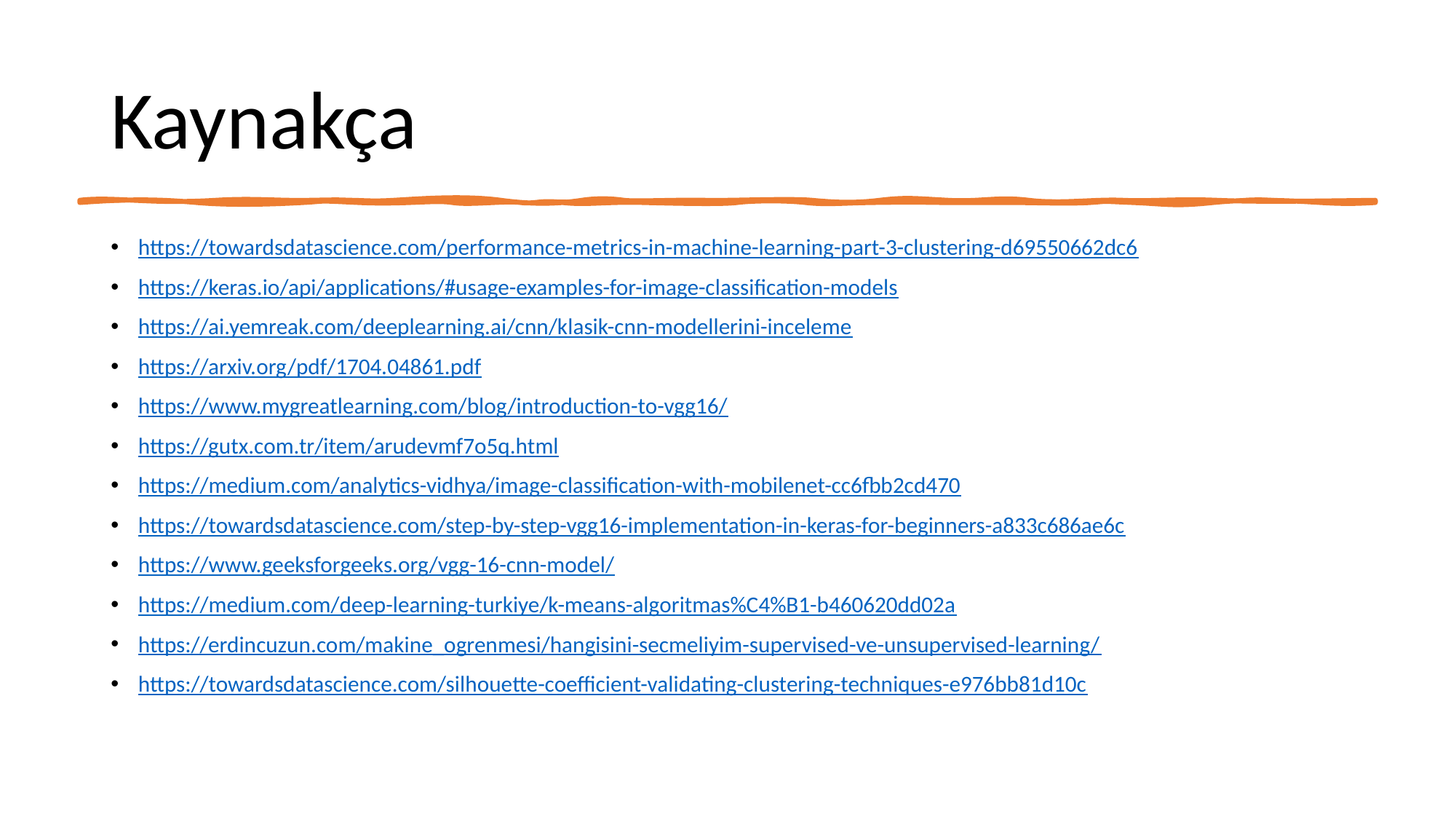

# Kaynakça

https://towardsdatascience.com/performance-metrics-in-machine-learning-part-3-clustering-d69550662dc6
https://keras.io/api/applications/#usage-examples-for-image-classification-models
https://ai.yemreak.com/deeplearning.ai/cnn/klasik-cnn-modellerini-inceleme
https://arxiv.org/pdf/1704.04861.pdf
https://www.mygreatlearning.com/blog/introduction-to-vgg16/
https://gutx.com.tr/item/arudevmf7o5q.html
https://medium.com/analytics-vidhya/image-classification-with-mobilenet-cc6fbb2cd470
https://towardsdatascience.com/step-by-step-vgg16-implementation-in-keras-for-beginners-a833c686ae6c
https://www.geeksforgeeks.org/vgg-16-cnn-model/
https://medium.com/deep-learning-turkiye/k-means-algoritmas%C4%B1-b460620dd02a
https://erdincuzun.com/makine_ogrenmesi/hangisini-secmeliyim-supervised-ve-unsupervised-learning/
https://towardsdatascience.com/silhouette-coefficient-validating-clustering-techniques-e976bb81d10c